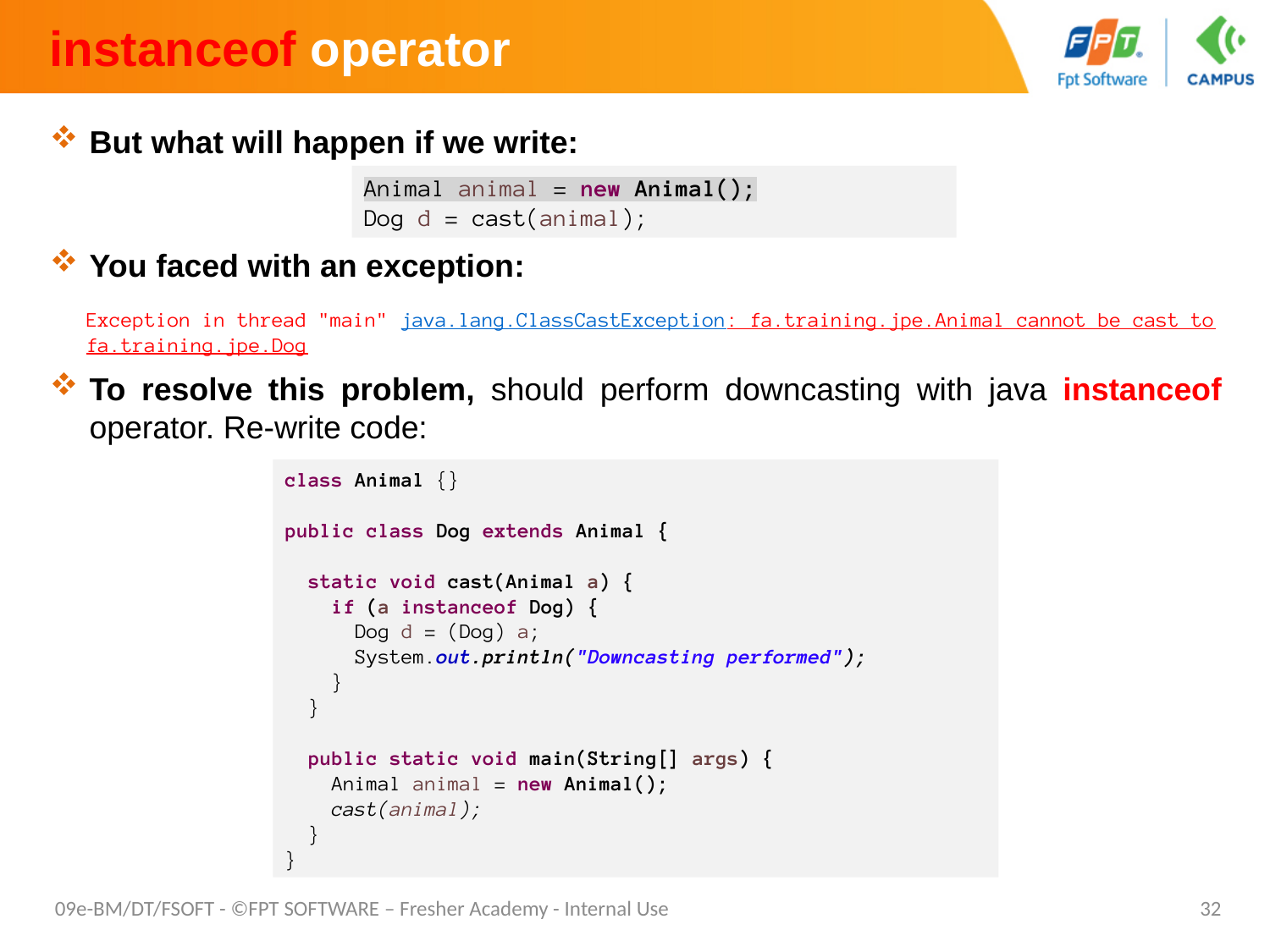

# instanceof operator
But what will happen if we write:

You faced with an exception:

To resolve this problem, should perform downcasting with java instanceof operator. Re-write code:
Animal animal = new Animal();
Dog d = cast(animal);
Exception in thread "main" java.lang.ClassCastException: fa.training.jpe.Animal cannot be cast to fa.training.jpe.Dog
class Animal {}

public class Dog extends Animal {

  static void cast(Animal a) {
    if (a instanceof Dog) {
      Dog d = (Dog) a;
      System.out.println("Downcasting performed");
    }
  }

  public static void main(String[] args) {
    Animal animal = new Animal();
    cast(animal);
  }
}
09e-BM/DT/FSOFT - ©FPT SOFTWARE – Fresher Academy - Internal Use
32